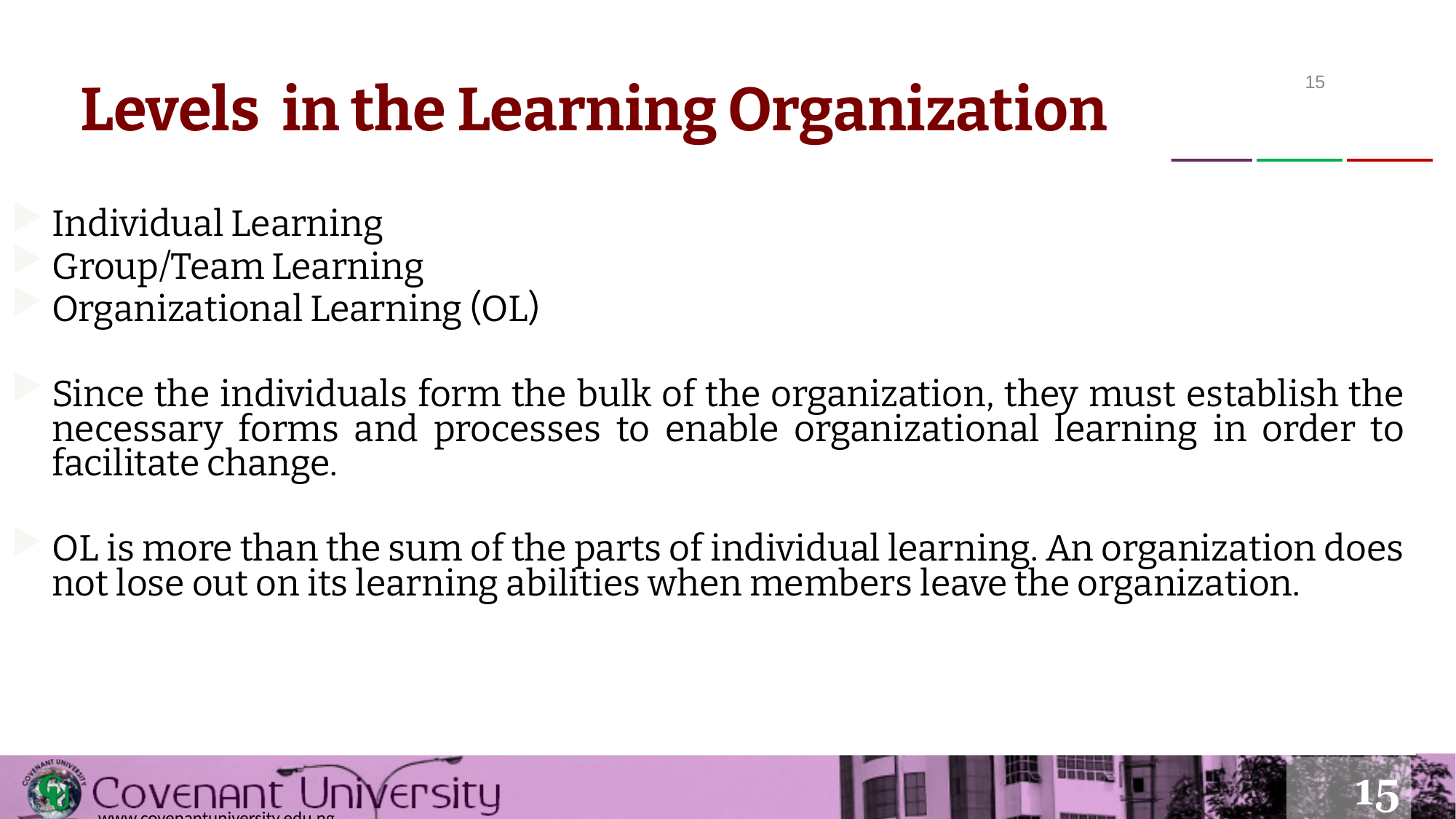

# Levels  in the Learning Organization
15
Individual Learning
Group/Team Learning
Organizational Learning (OL)

Since the individuals form the bulk of the organization, they must establish the necessary forms and processes to enable organizational learning in order to facilitate change.

OL is more than the sum of the parts of individual learning. An organization does not lose out on its learning abilities when members leave the organization.